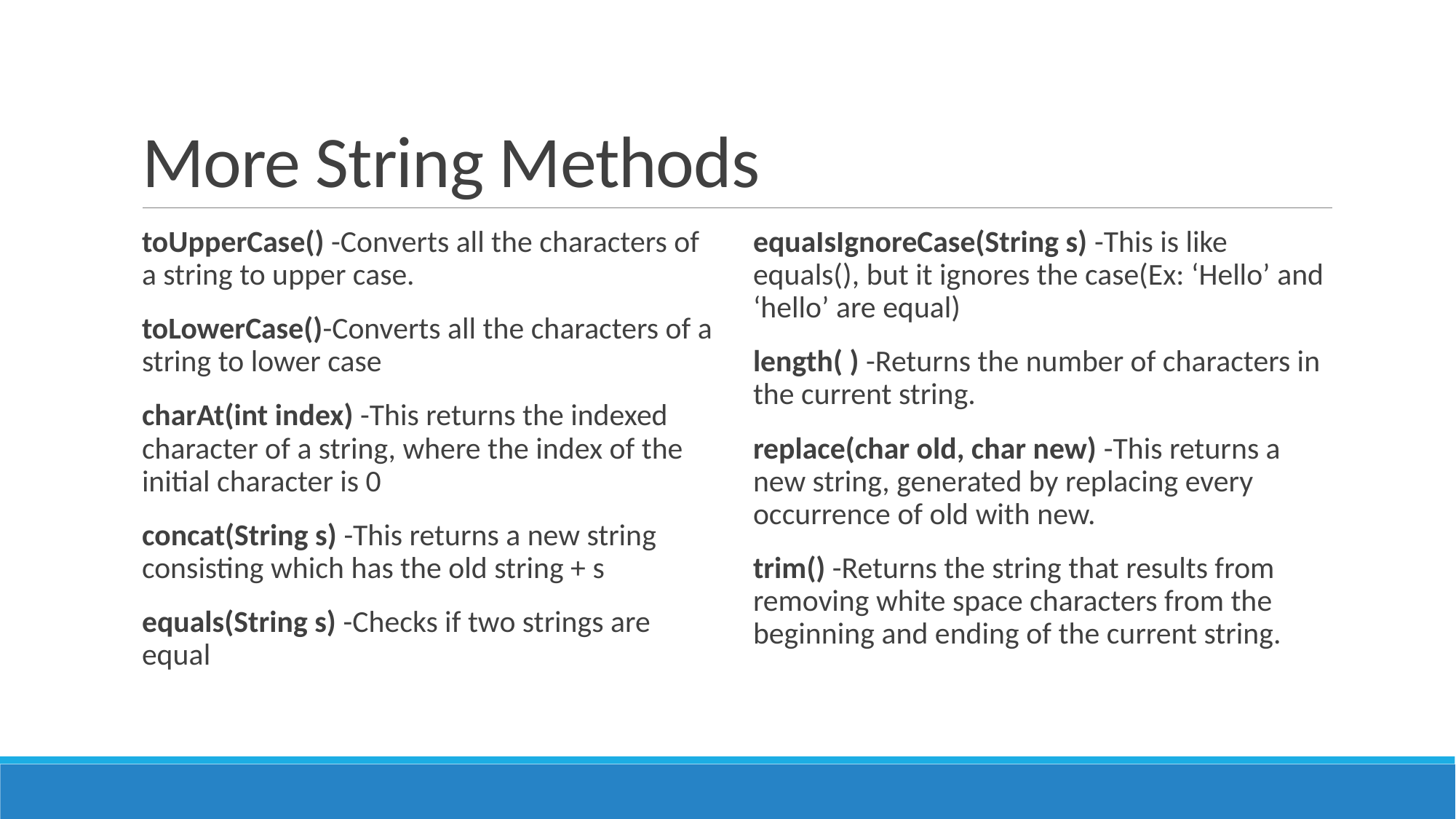

# More String Methods
toUpperCase() -Converts all the characters of a string to upper case.
toLowerCase()-Converts all the characters of a string to lower case
charAt(int index) -This returns the indexed character of a string, where the index of the initial character is 0
concat(String s) -This returns a new string consisting which has the old string + s
equals(String s) -Checks if two strings are equal

equaIsIgnoreCase(String s) -This is like equals(), but it ignores the case(Ex: ‘Hello’ and ‘hello’ are equal)
length( ) -Returns the number of characters in the current string.
replace(char old, char new) -This returns a new string, generated by replacing every occurrence of old with new.
trim() -Returns the string that results from removing white space characters from the beginning and ending of the current string.